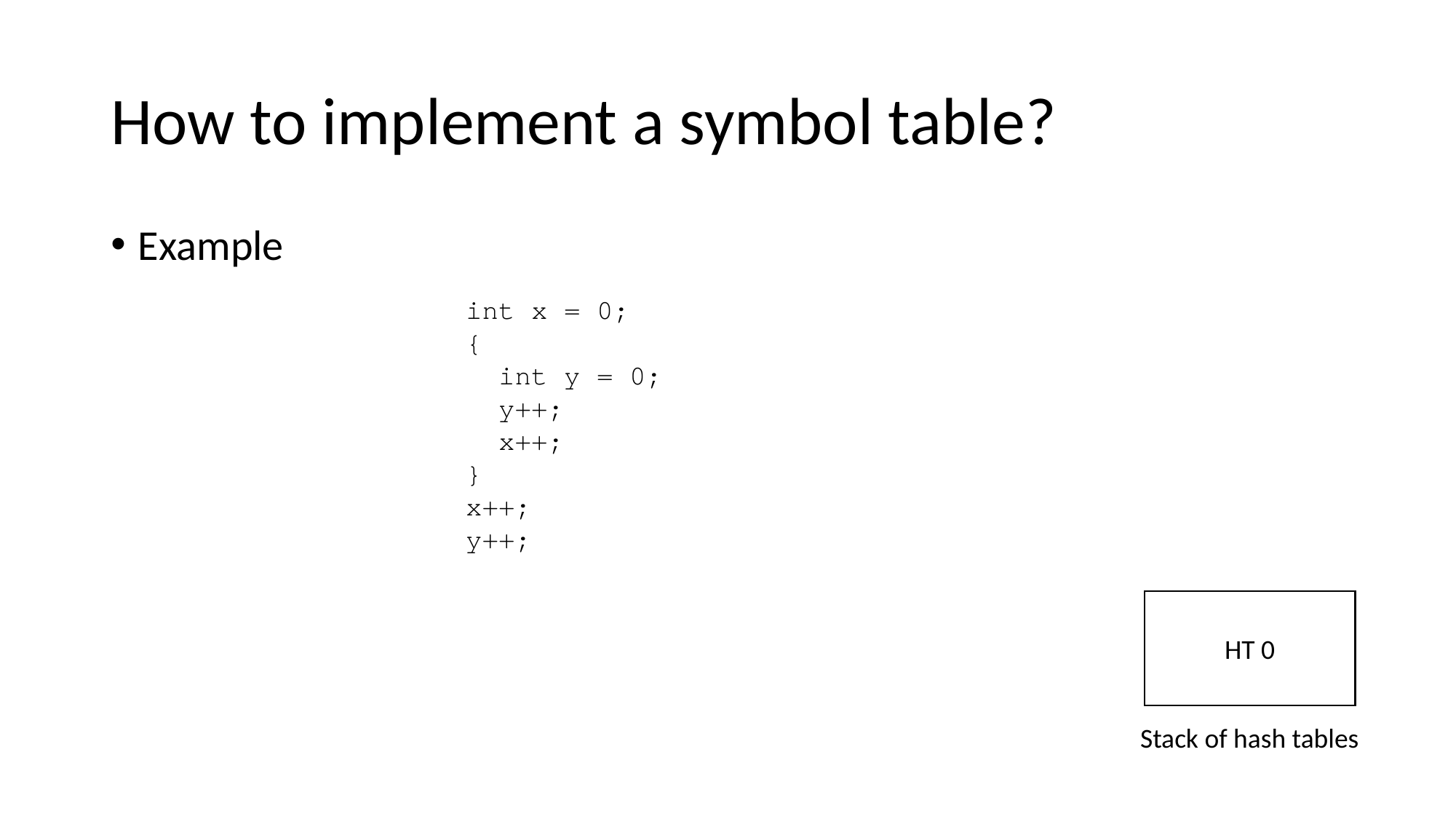

# How to implement a symbol table?
Example
int x = 0;
{
  int y = 0;
  y++;
  x++;
}
x++;
y++;
HT 0
Stack of hash tables